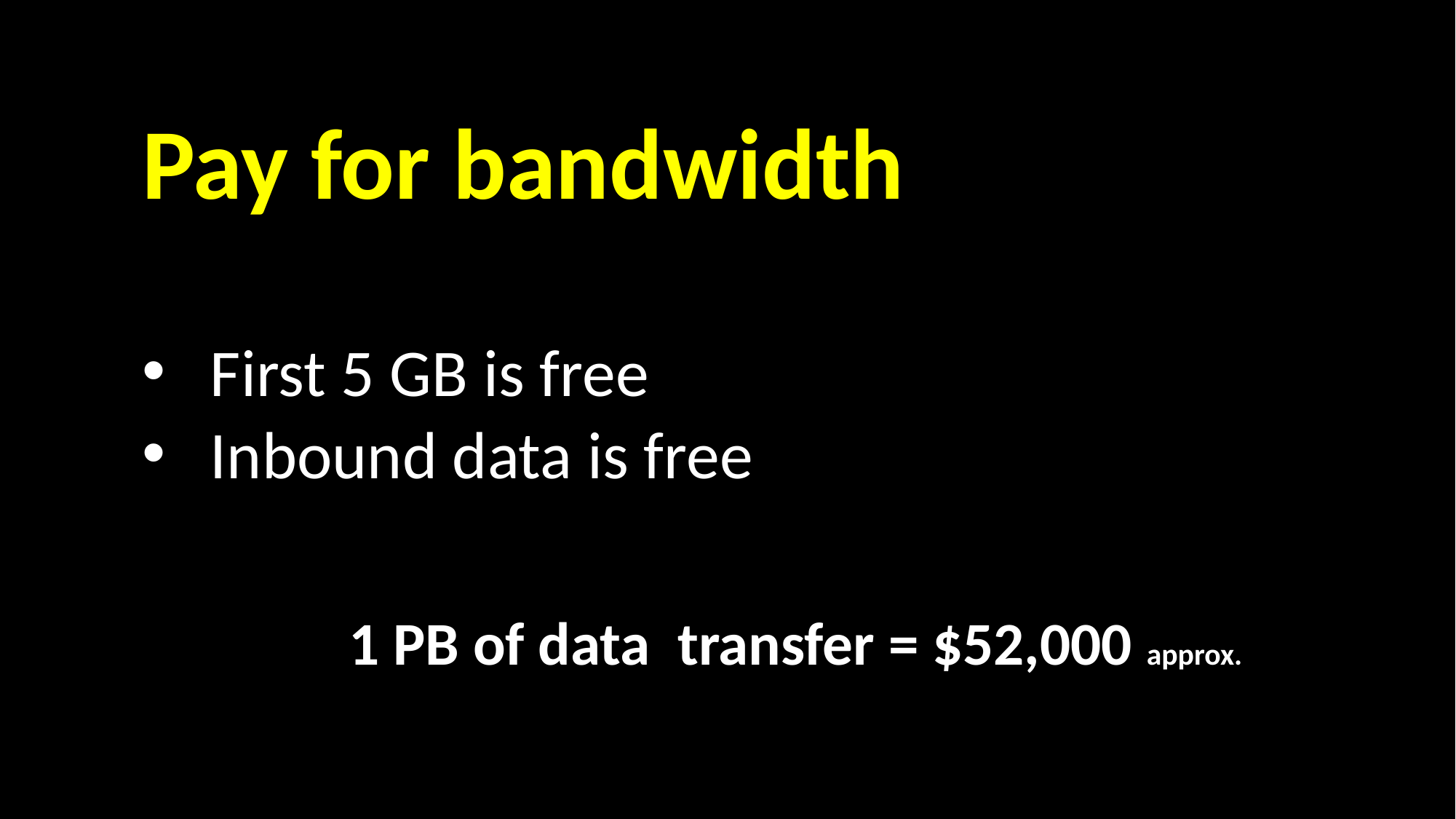

# Pay for bandwidth
First 5 GB is free
Inbound data is free
1 PB of data  transfer = $52,000 approx.